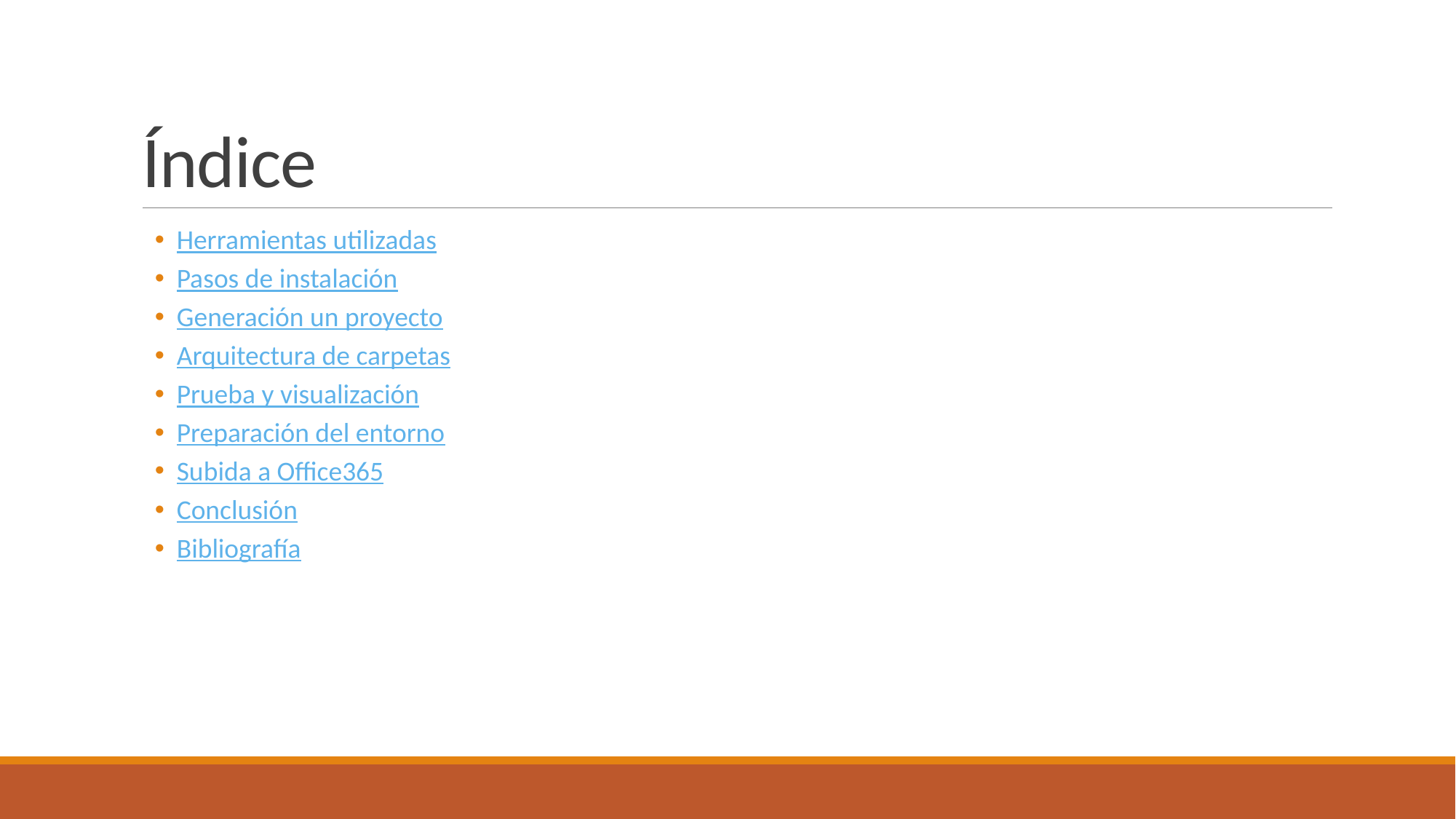

# Índice
Herramientas utilizadas
Pasos de instalación
Generación un proyecto
Arquitectura de carpetas
Prueba y visualización
Preparación del entorno
Subida a Office365
Conclusión
Bibliografía